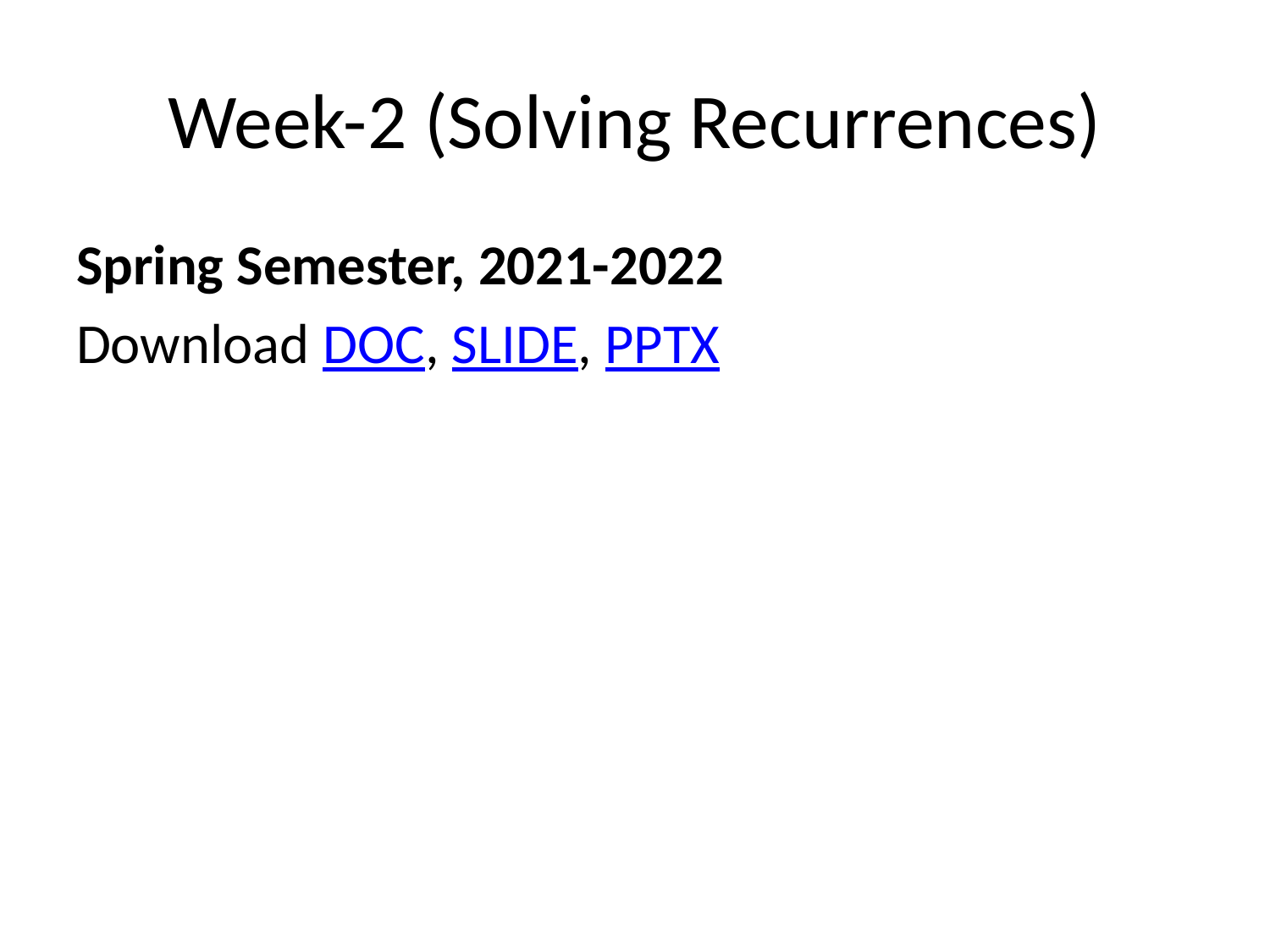

# Week-2 (Solving Recurrences)
Spring Semester, 2021-2022
Download DOC, SLIDE, PPTX